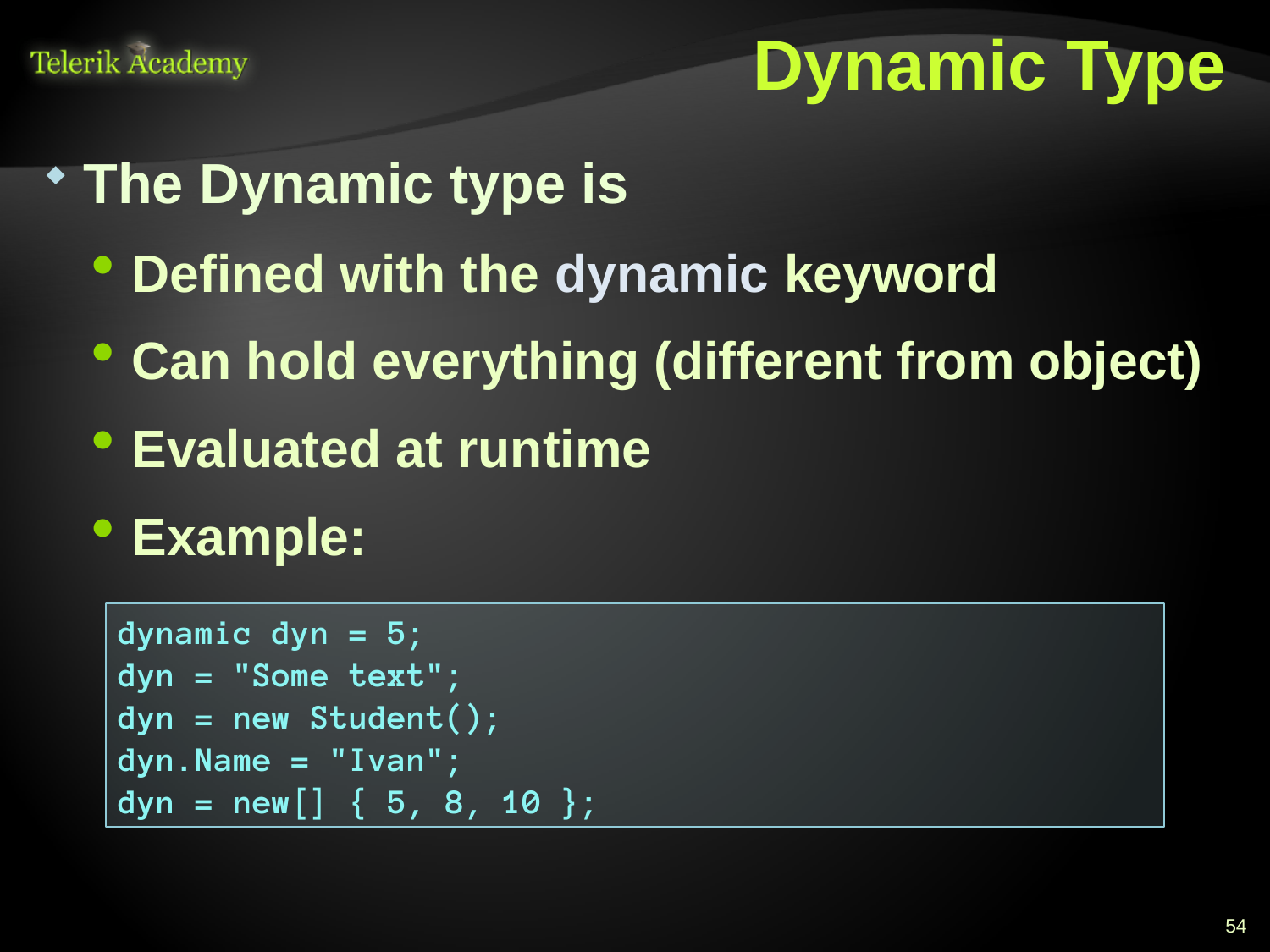

# Dynamic Type
The Dynamic type is
Defined with the dynamic keyword
Can hold everything (different from object)
Evaluated at runtime
Example:
dynamic dyn = 5;
dyn = "Some text";
dyn = new Student();
dyn.Name = "Ivan";
dyn = new[] { 5, 8, 10 };
54